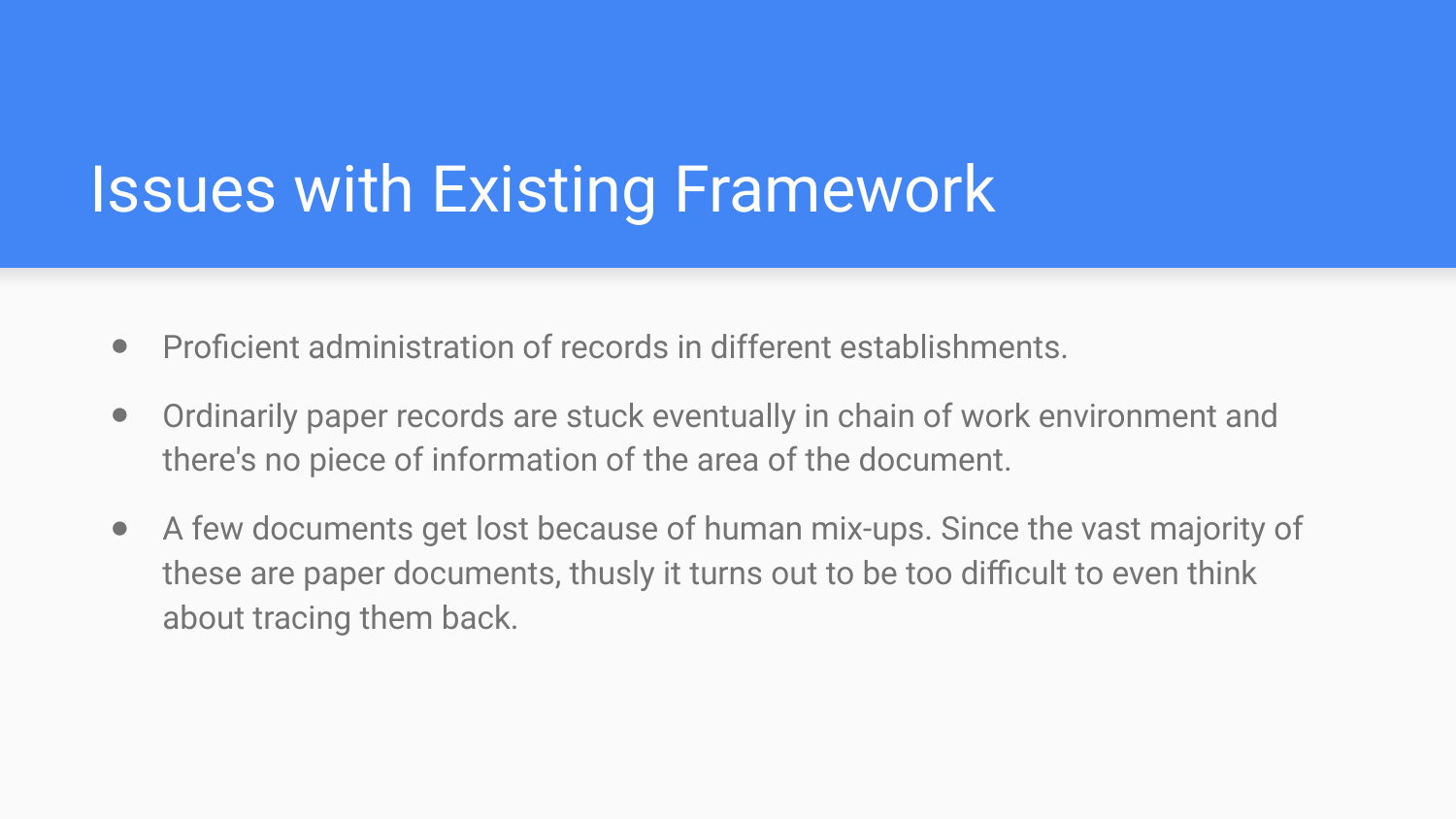

# Issues with Existing Framework
Proficient administration of records in different establishments.
Ordinarily paper records are stuck eventually in chain of work environment and there's no piece of information of the area of the document.
A few documents get lost because of human mix-ups. Since the vast majority of these are paper documents, thusly it turns out to be too difficult to even think about tracing them back.